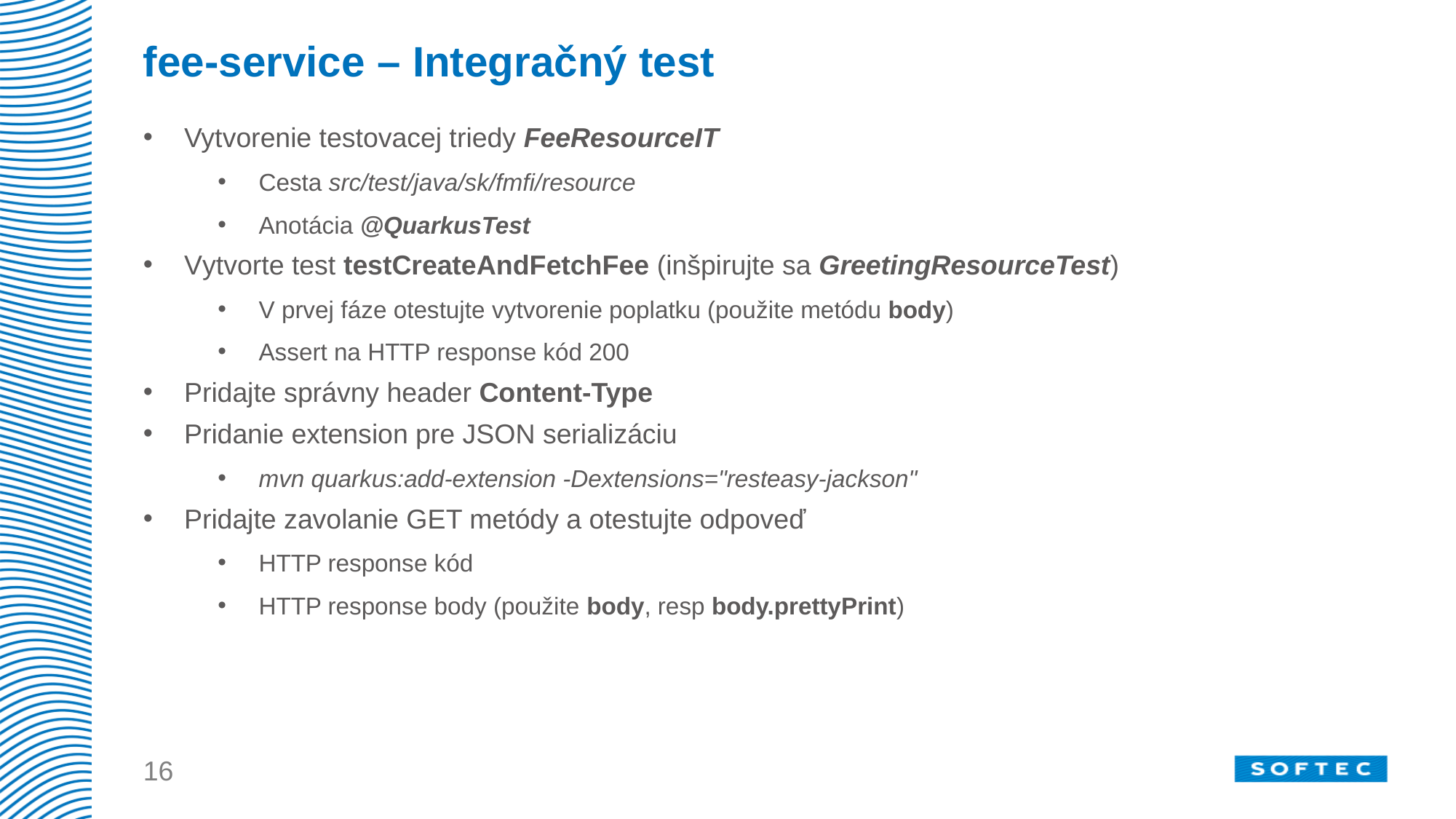

# fee-service – Integračný test
Vytvorenie testovacej triedy FeeResourceIT
Cesta src/test/java/sk/fmfi/resource
Anotácia @QuarkusTest
Vytvorte test testCreateAndFetchFee (inšpirujte sa GreetingResourceTest)
V prvej fáze otestujte vytvorenie poplatku (použite metódu body)
Assert na HTTP response kód 200
Pridajte správny header Content-Type
Pridanie extension pre JSON serializáciu
mvn quarkus:add-extension -Dextensions="resteasy-jackson"
Pridajte zavolanie GET metódy a otestujte odpoveď
HTTP response kód
HTTP response body (použite body, resp body.prettyPrint)